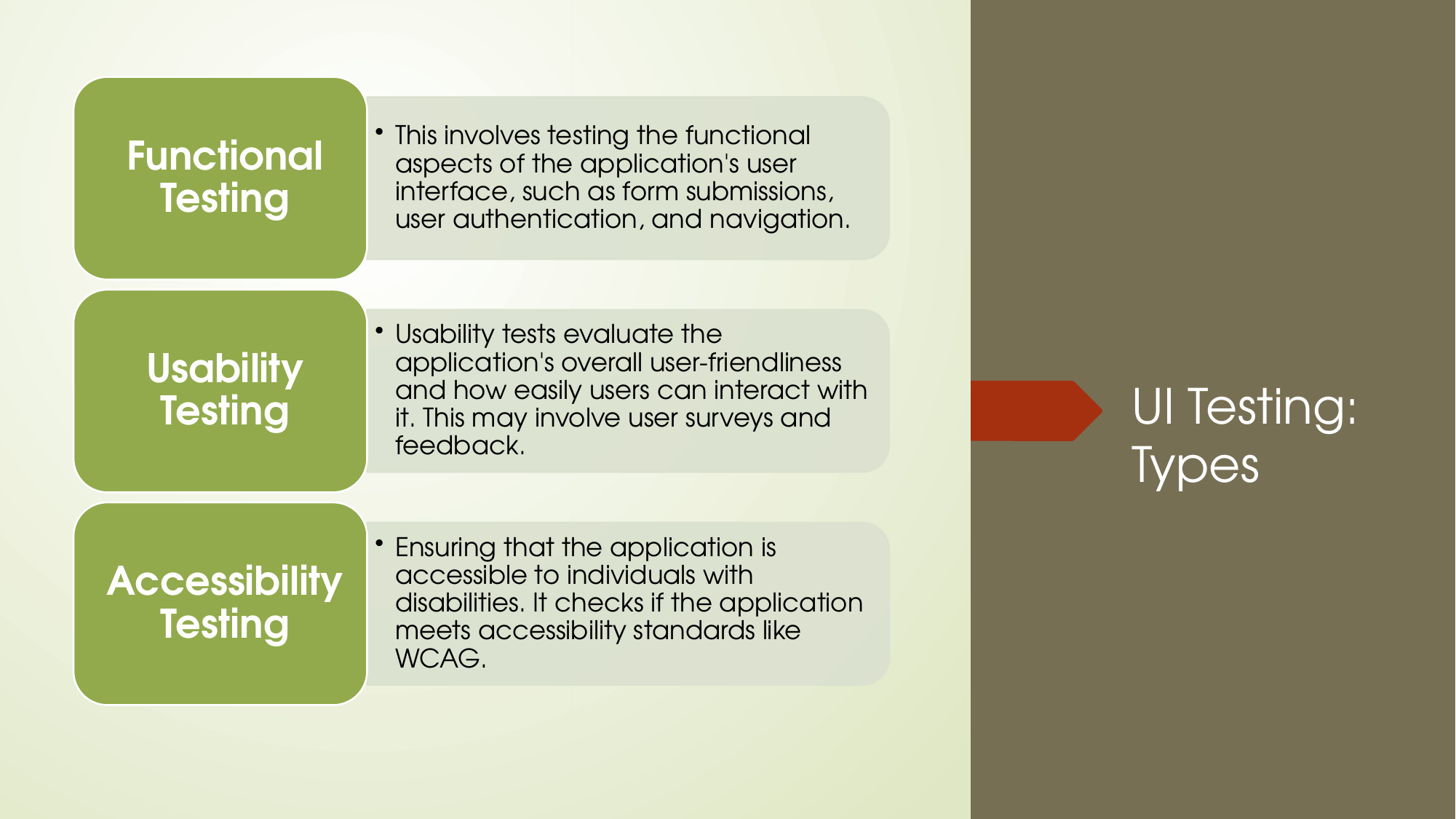

This involves testing the functional aspects of the application's user interface, such as form submissions, user authentication, and navigation.
Functional Testing
Usability tests evaluate the application's overall user-friendliness and how easily users can interact with it. This may involve user surveys and feedback.
Usability Testing
Ensuring that the application is accessible to individuals with disabilities. It checks if the application meets accessibility standards like WCAG.
Accessibility Testing
# UI Testing: Types